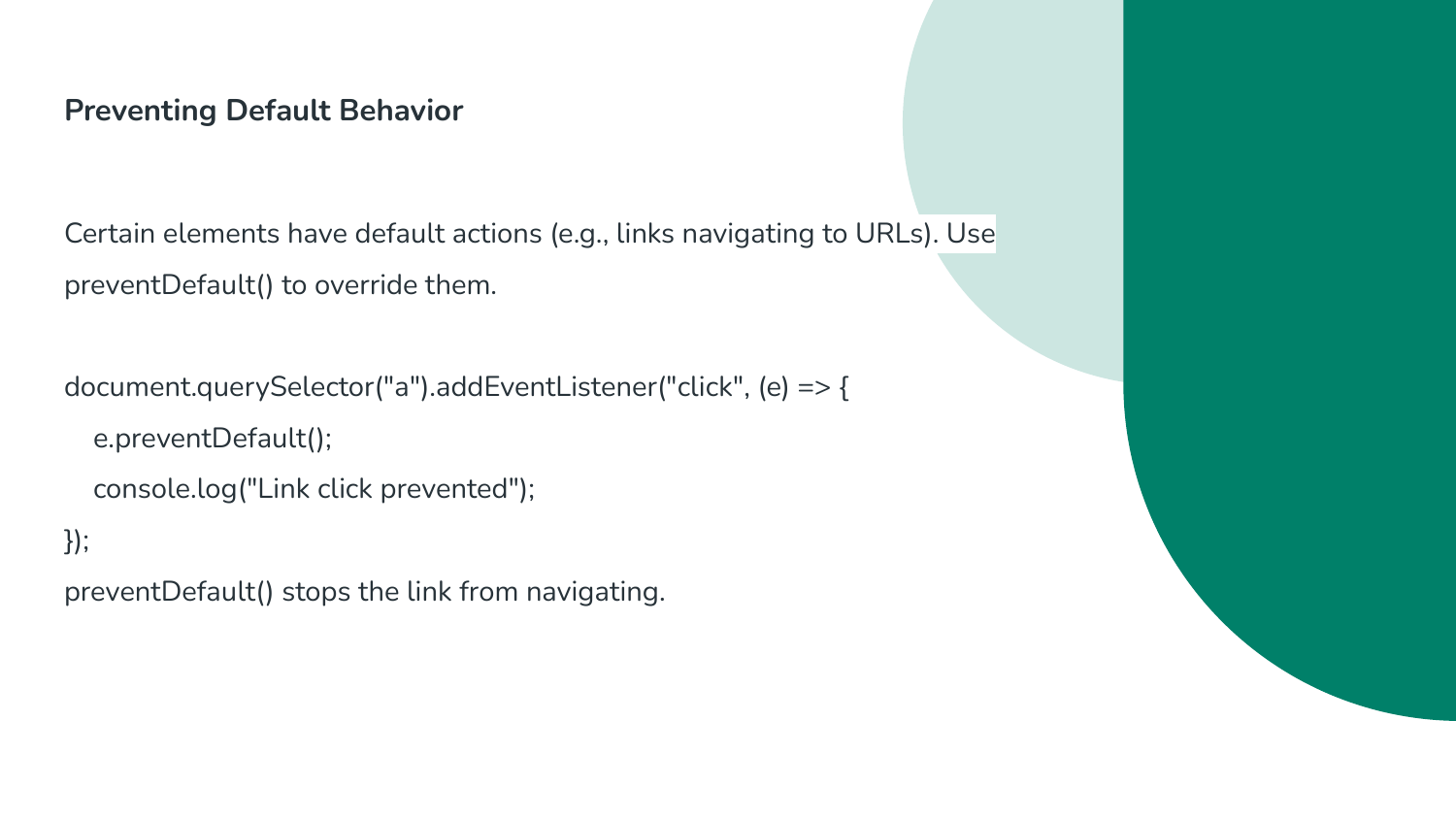

# Preventing Default Behavior

Certain elements have default actions (e.g., links navigating to URLs). Use preventDefault() to override them.

document.querySelector("a").addEventListener("click", (e) => {
    e.preventDefault();
    console.log("Link click prevented");
});
preventDefault() stops the link from navigating.